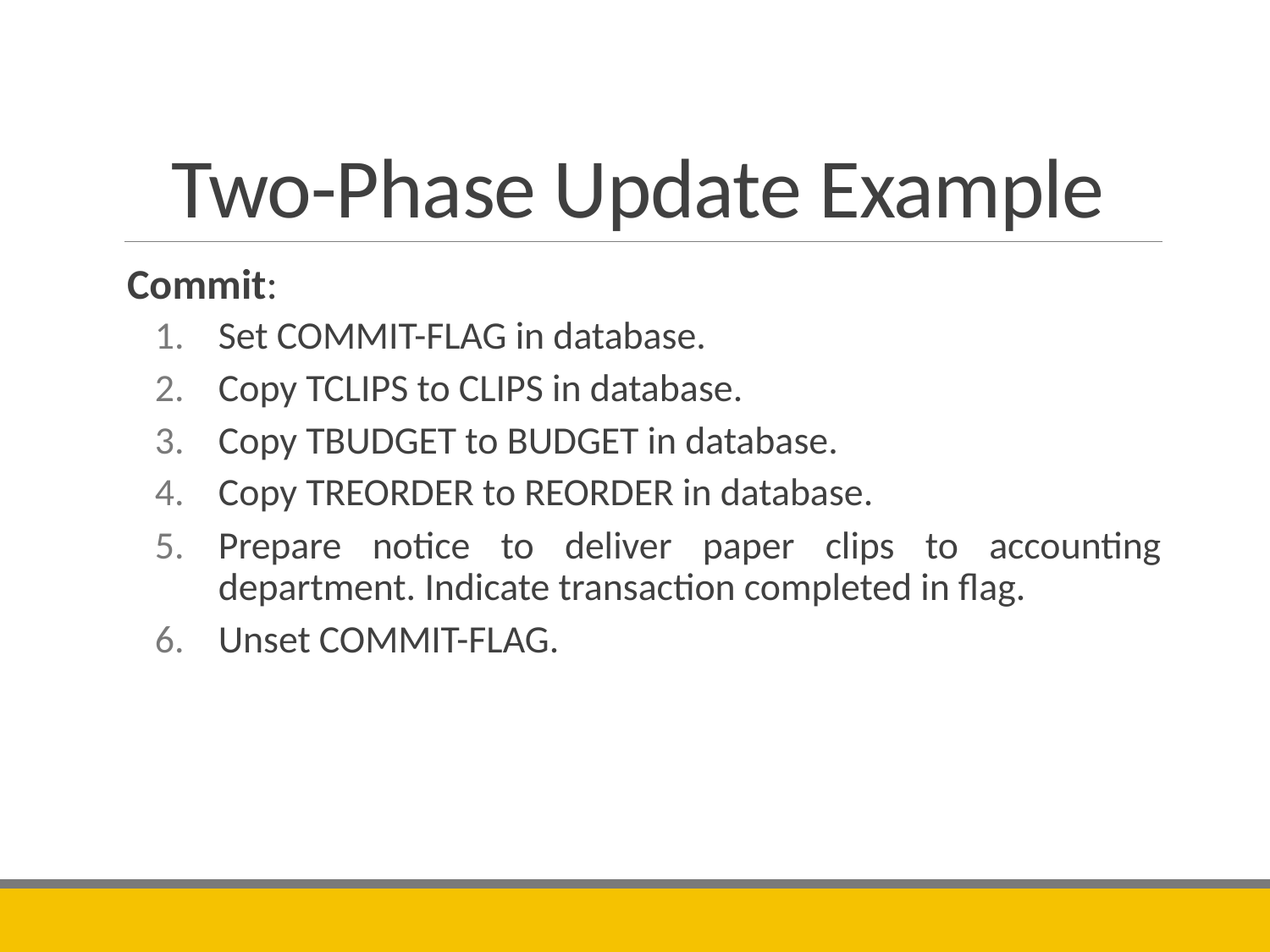

# Two-Phase Update Example
Commit:
Set COMMIT-FLAG in database.
Copy TCLIPS to CLIPS in database.
Copy TBUDGET to BUDGET in database.
Copy TREORDER to REORDER in database.
Prepare notice to deliver paper clips to accounting department. Indicate transaction completed in flag.
Unset COMMIT-FLAG.